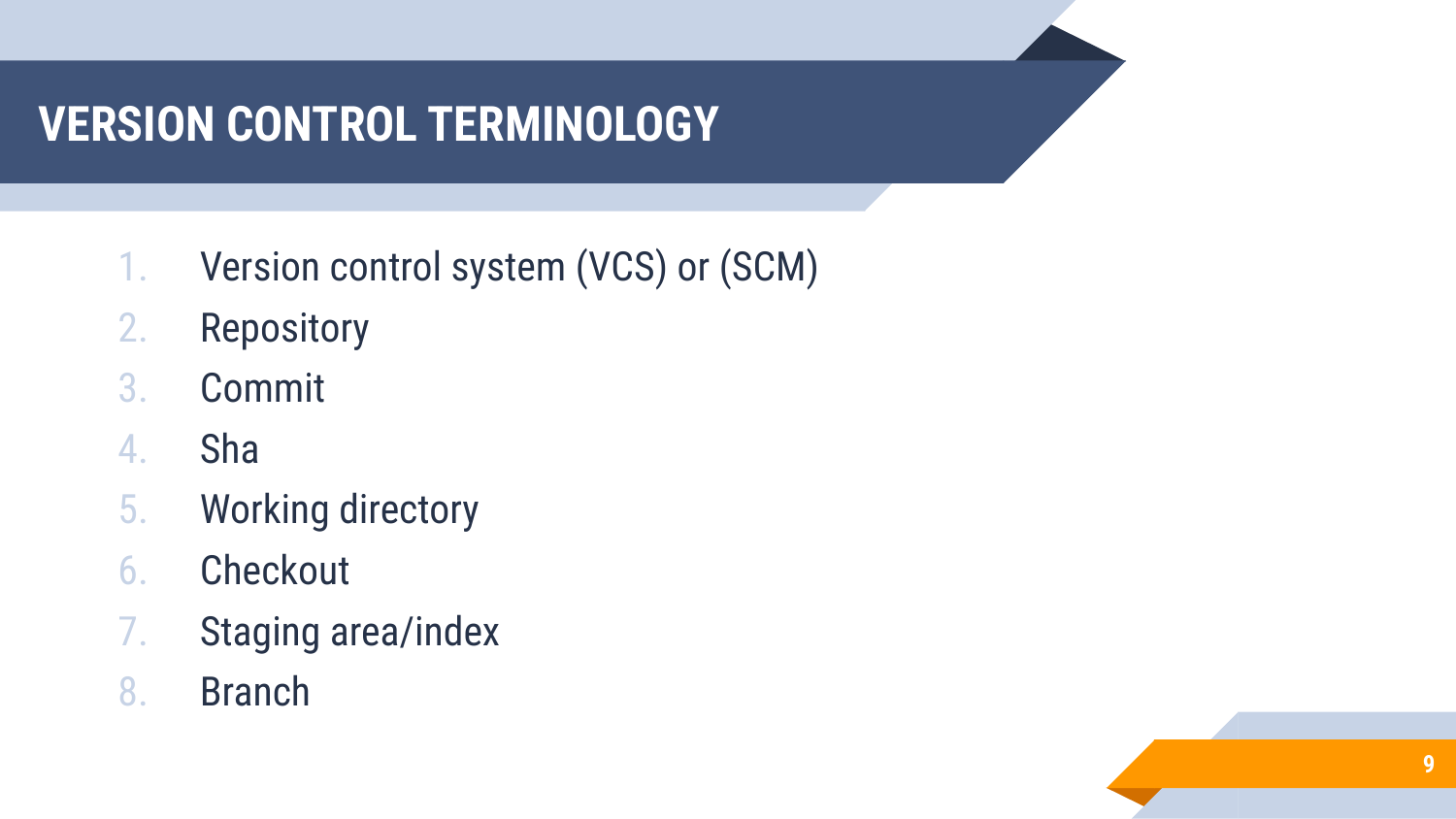

# VERSION CONTROL TERMINOLOGY
Version control system (VCS) or (SCM)
Repository
Commit
Sha
Working directory
Checkout
Staging area/index
Branch

9